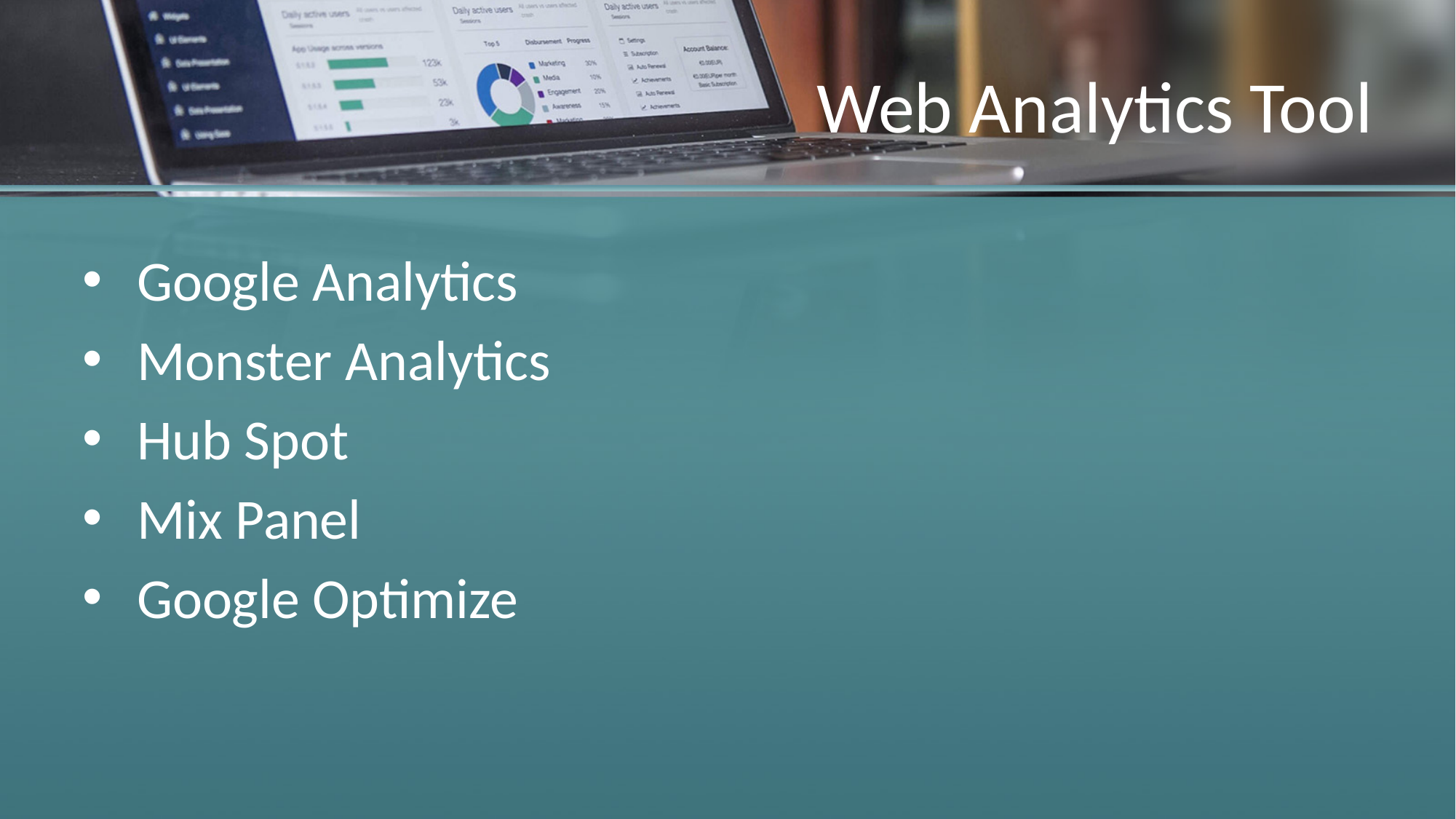

# Web Analytics Tool
Google Analytics
Monster Analytics
Hub Spot
Mix Panel
Google Optimize